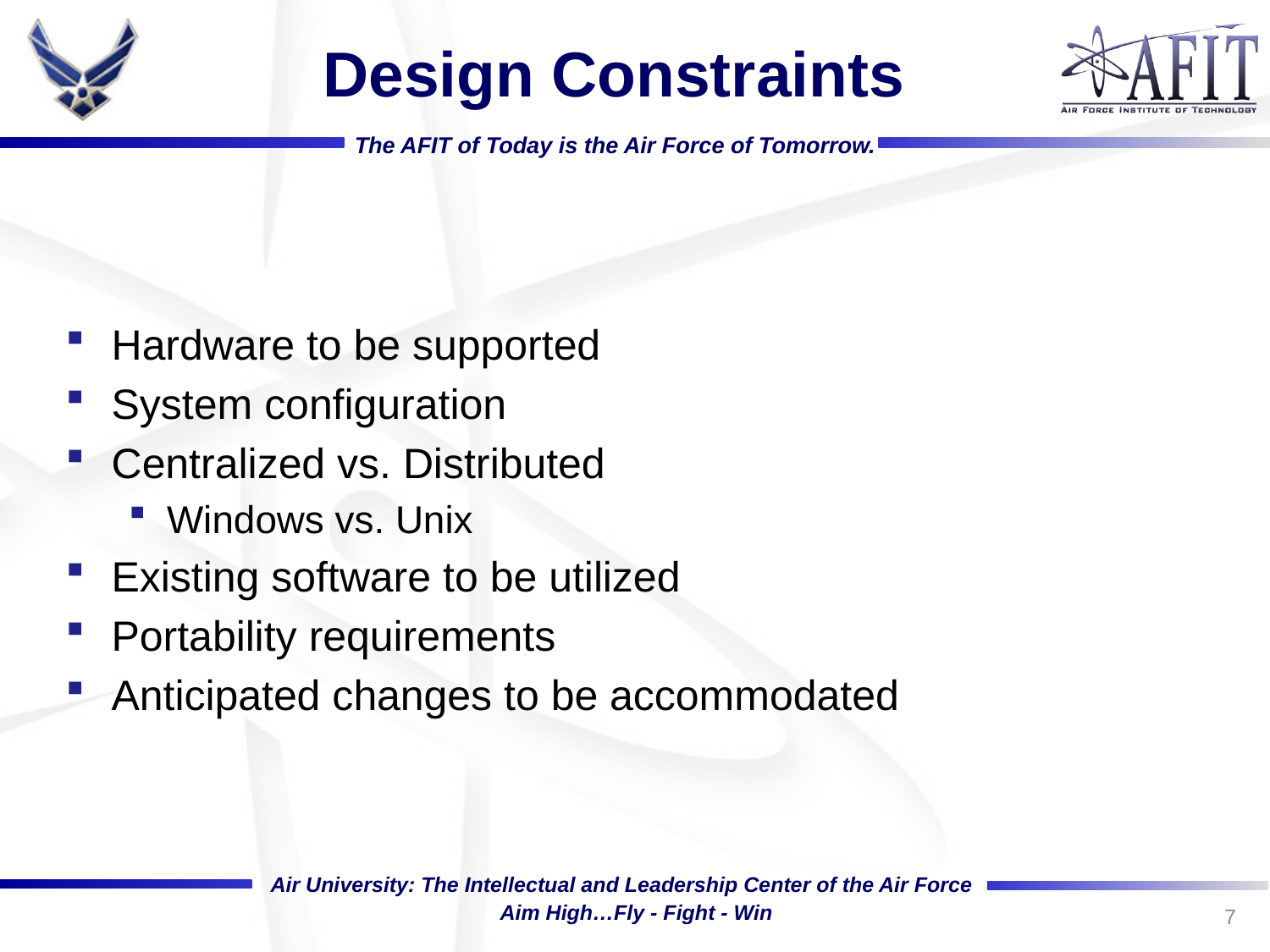

# Design Constraints
Hardware to be supported
System configuration
Centralized vs. Distributed
Windows vs. Unix
Existing software to be utilized
Portability requirements
Anticipated changes to be accommodated
7